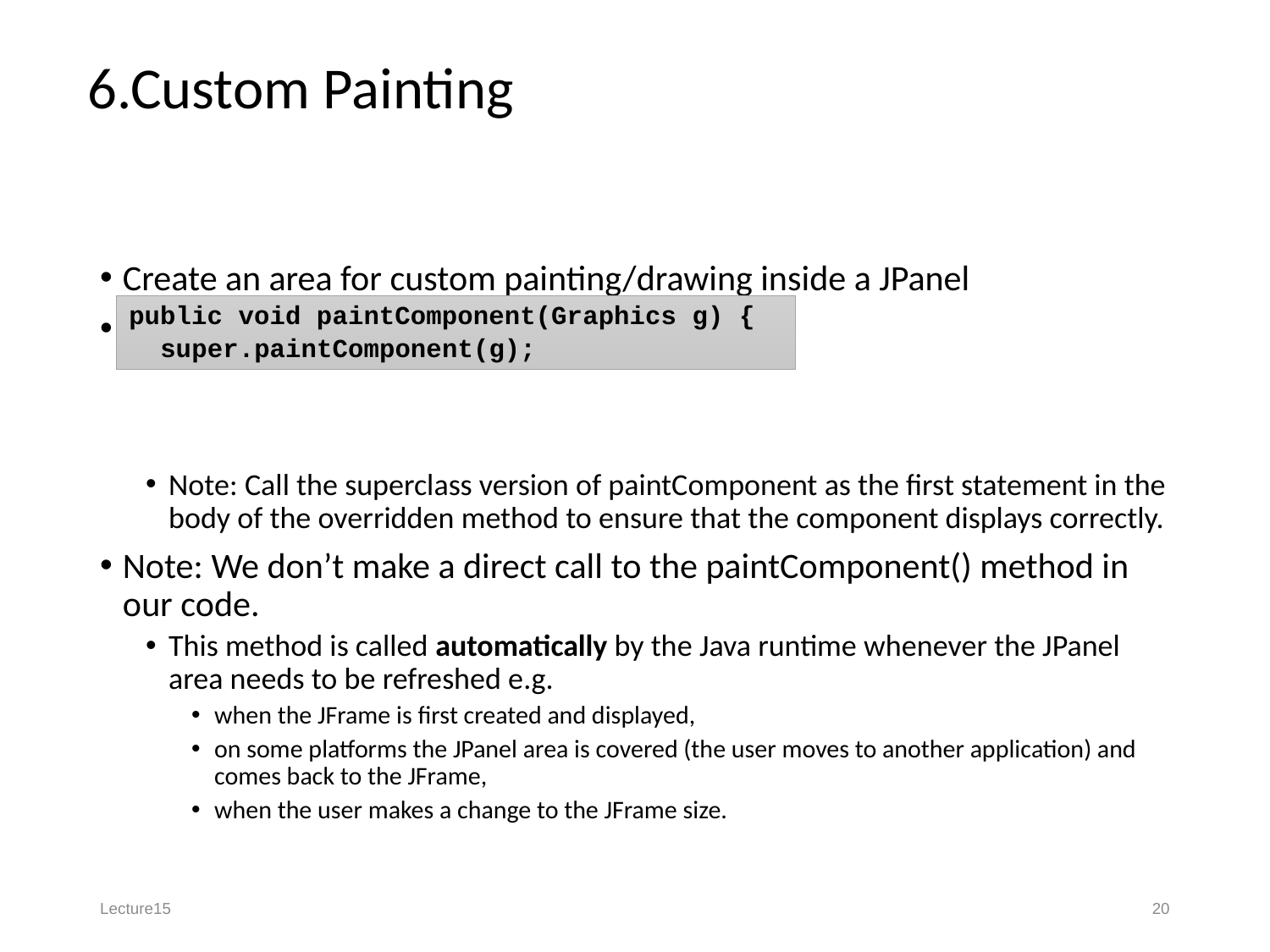

# 6.Custom Painting
Create an area for custom painting/drawing inside a JPanel
Override the paintComponent method

Note: Call the superclass version of paintComponent as the first statement in the body of the overridden method to ensure that the component displays correctly.
Note: We don’t make a direct call to the paintComponent() method in our code.
This method is called automatically by the Java runtime whenever the JPanel area needs to be refreshed e.g.
when the JFrame is first created and displayed,
on some platforms the JPanel area is covered (the user moves to another application) and comes back to the JFrame,
when the user makes a change to the JFrame size.

public void paintComponent(Graphics g) {
  super.paintComponent(g);
Lecture15
20